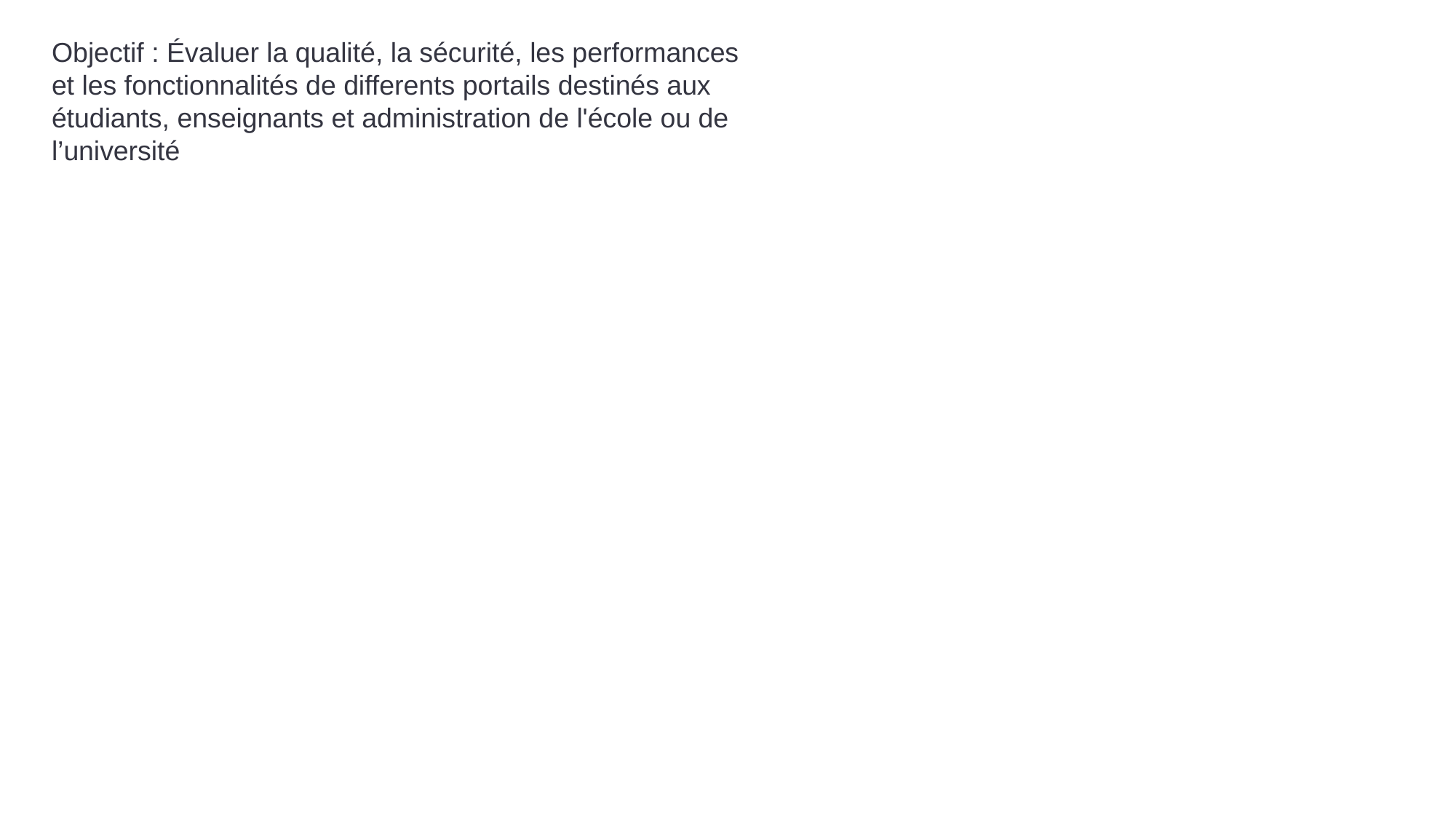

Objectif : Évaluer la qualité, la sécurité, les performances et les fonctionnalités de differents portails destinés aux étudiants, enseignants et administration de l'école ou de l’université